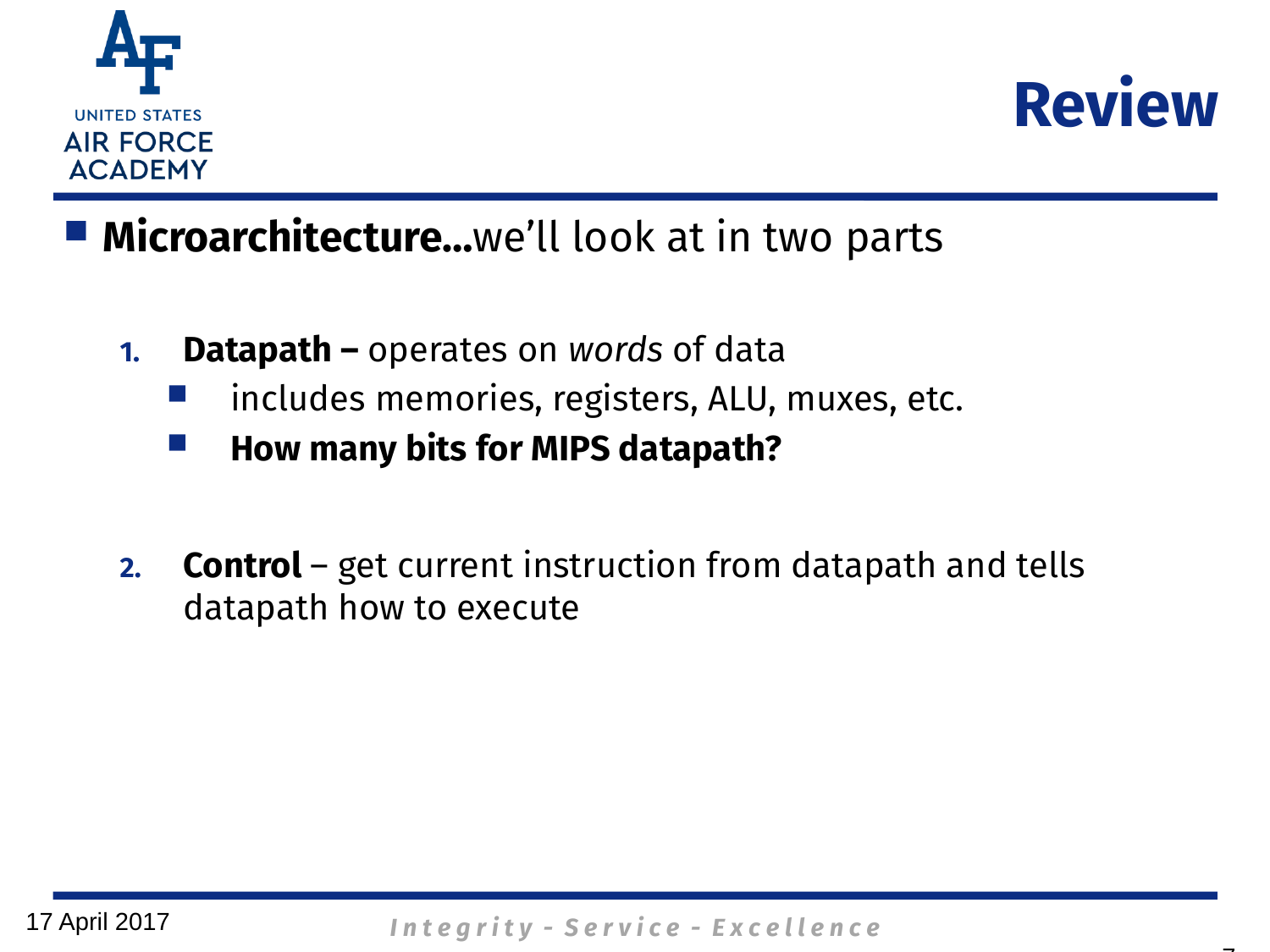

# Review
Microarchitecture…we’ll look at in two parts

Datapath – operates on words of data
includes memories, registers, ALU, muxes, etc.
How many bits for MIPS datapath?

Control – get current instruction from datapath and tells datapath how to execute

17 April 2017

7